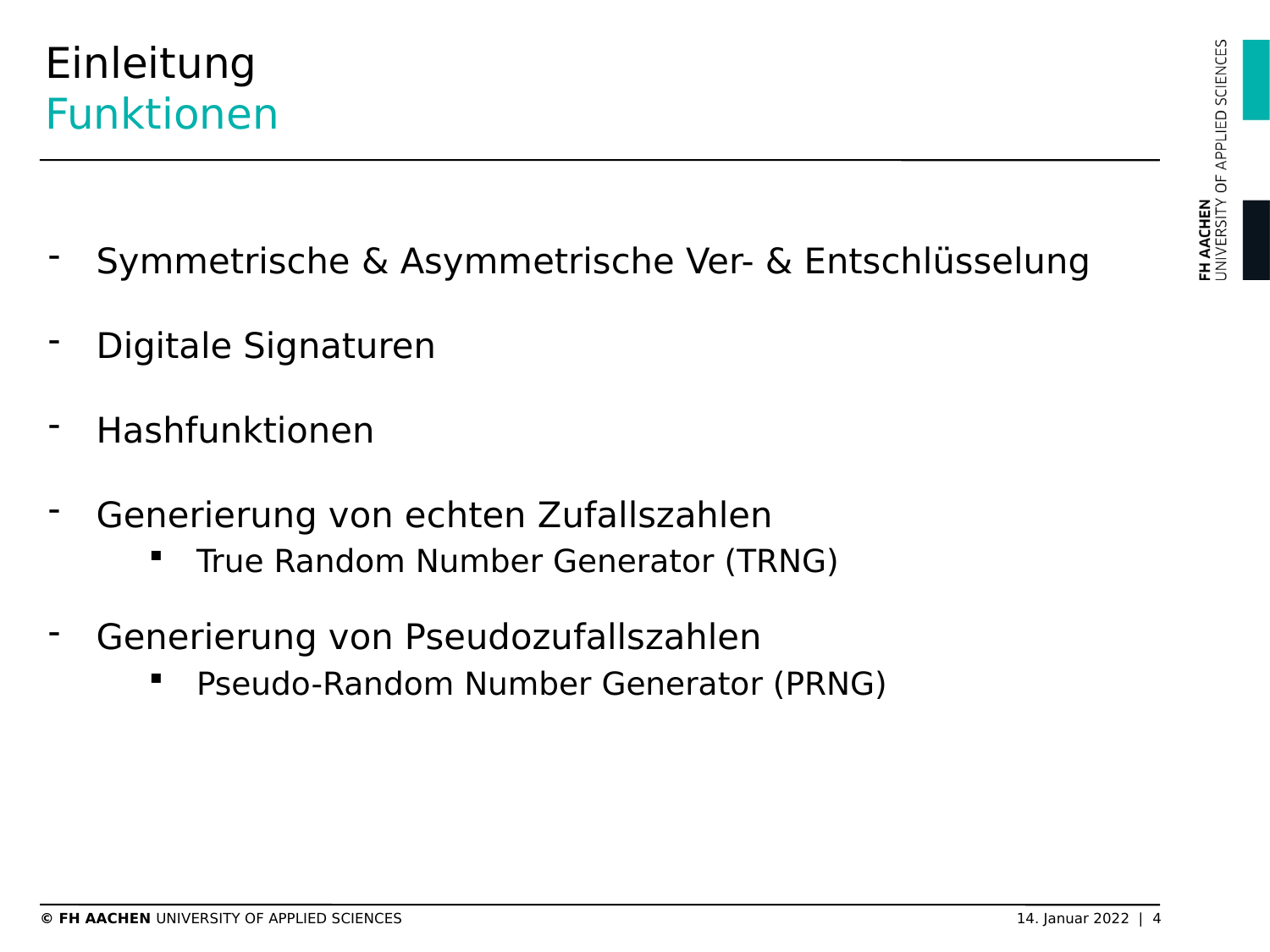

# Einleitung Funktionen

Symmetrische & Asymmetrische Ver- & Entschlüsselung

Digitale Signaturen

Hashfunktionen

Generierung von echten Zufallszahlen
True Random Number Generator (TRNG)
Generierung von Pseudozufallszahlen
Pseudo-Random Number Generator (PRNG)